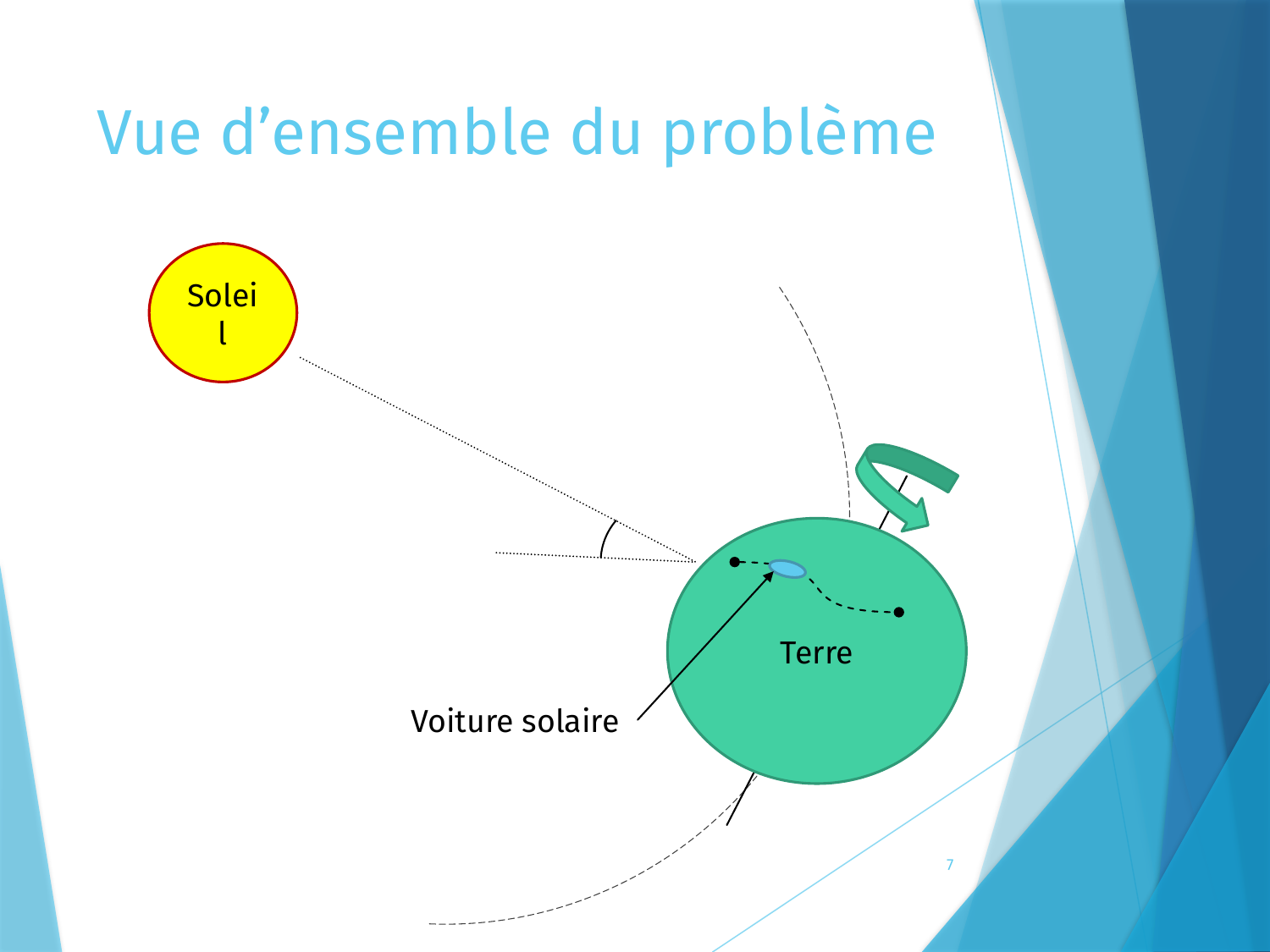

# Vue d’ensemble du problème

Soleil

Terre

Voiture solaire
7